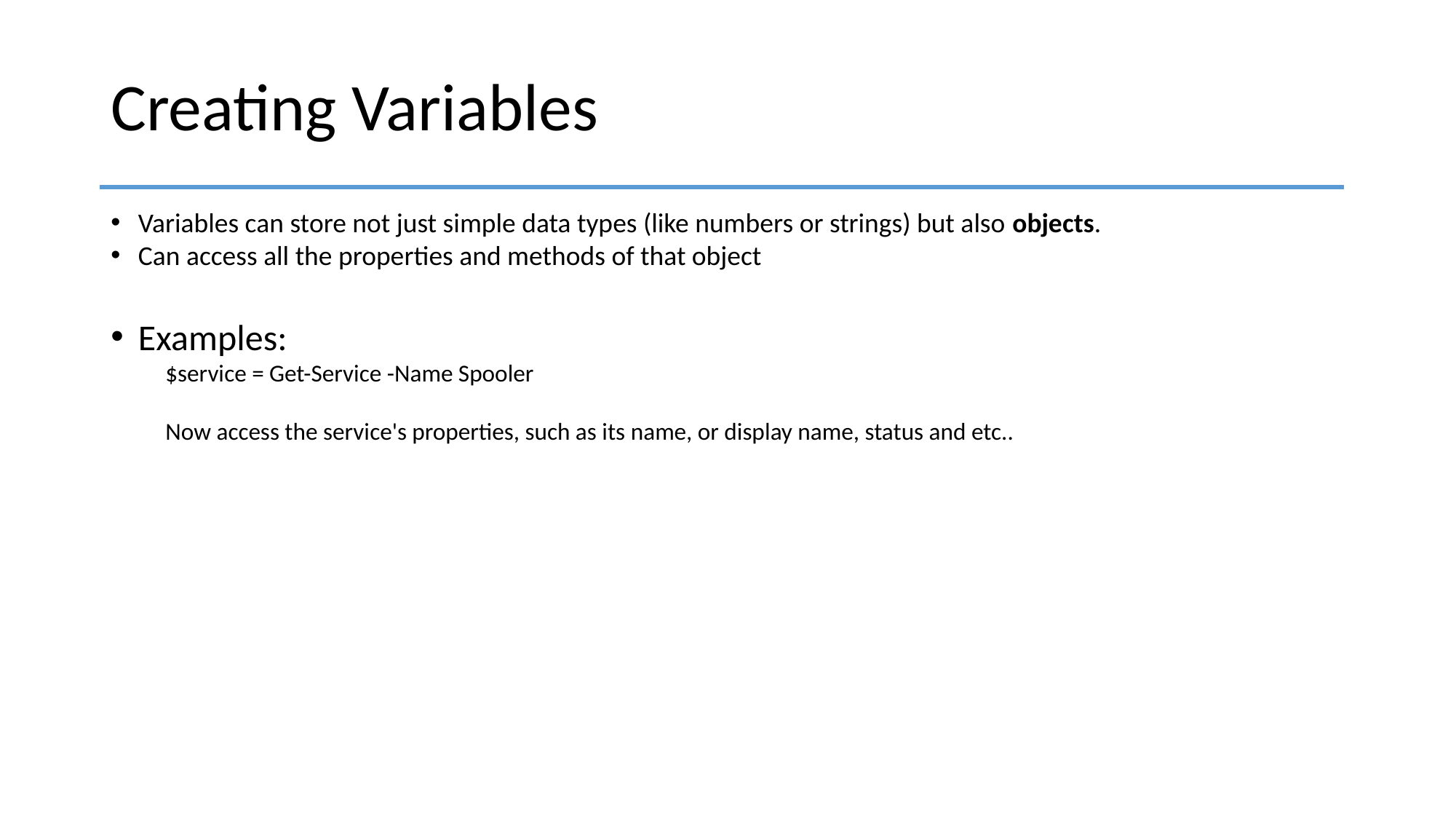

# Creating Variables
Variables can store not just simple data types (like numbers or strings) but also objects.
Can access all the properties and methods of that object

Examples:
$service = Get-Service -Name Spooler

Now access the service's properties, such as its name, or display name, status and etc..